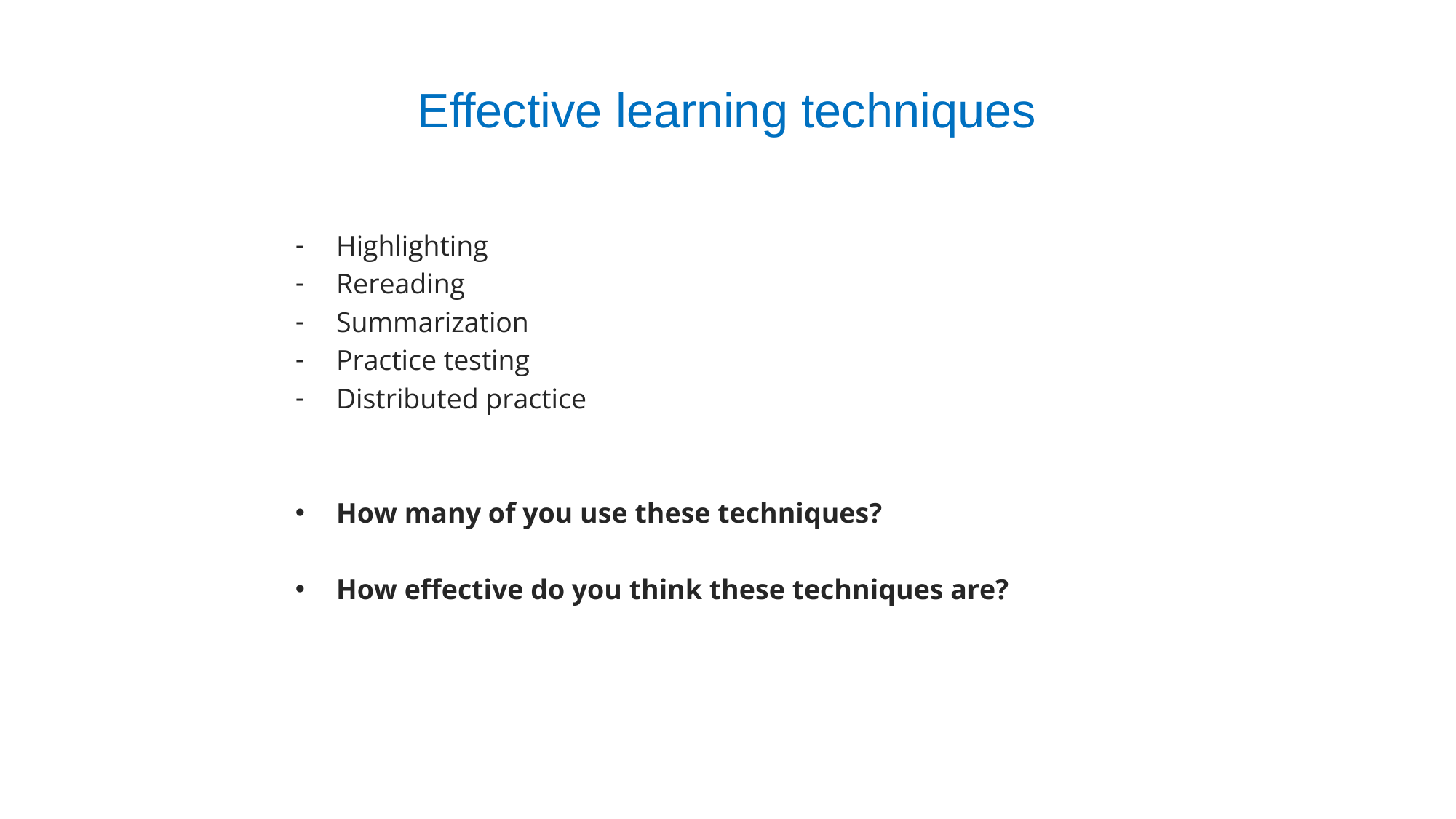

Effective learning techniques

Highlighting
Rereading
Summarization
Practice testing
Distributed practice

How many of you use these techniques?

How effective do you think these techniques are?